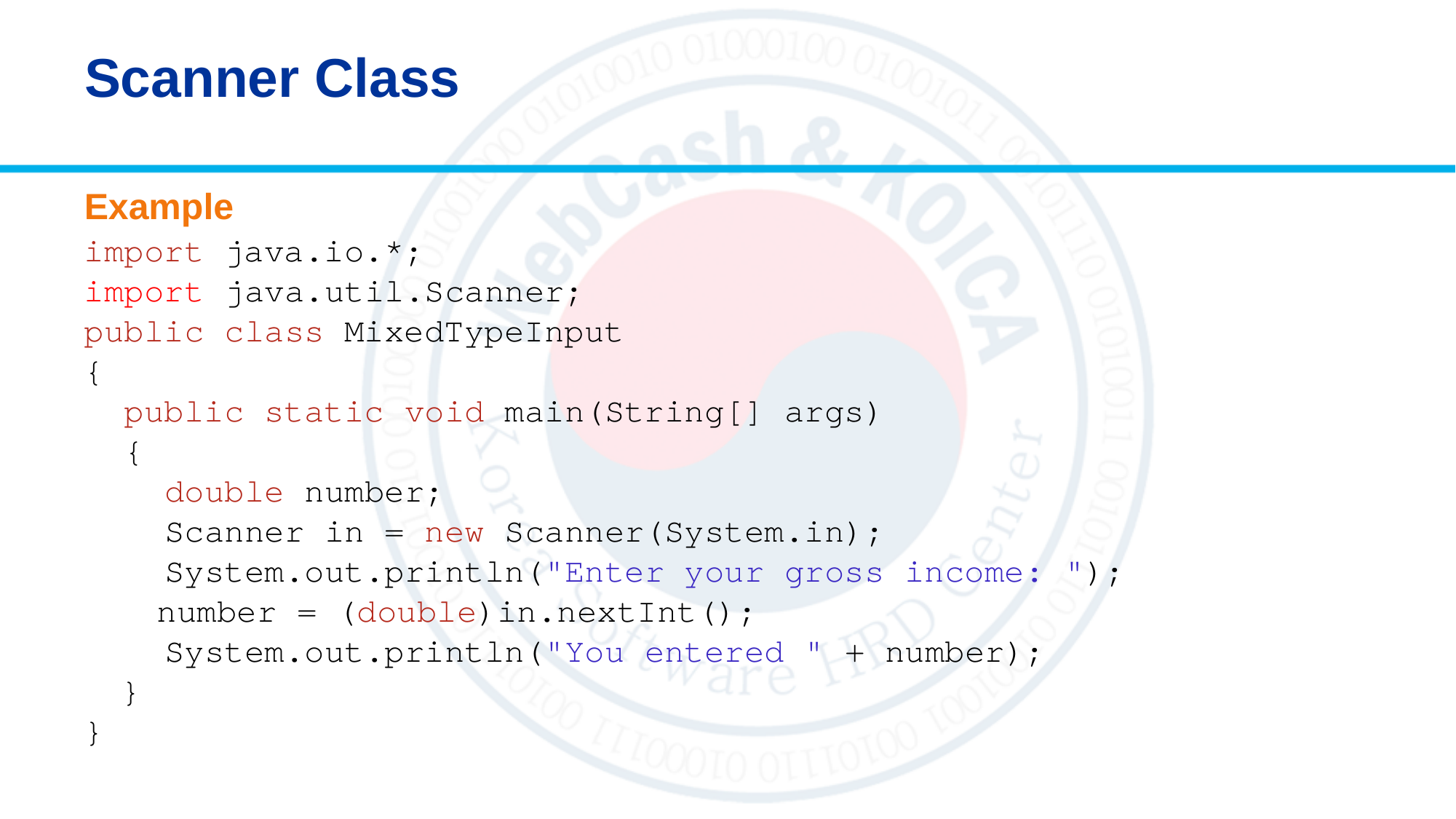

# Scanner Class
Example
import java.io.*;
import java.util.Scanner;
public class MixedTypeInput
{
  public static void main(String[] args)
  {
    double number;
    Scanner in = new Scanner(System.in);
    System.out.println("Enter your gross income: ");
		number = (double)in.nextInt();
    System.out.println("You entered " + number);
	}
}